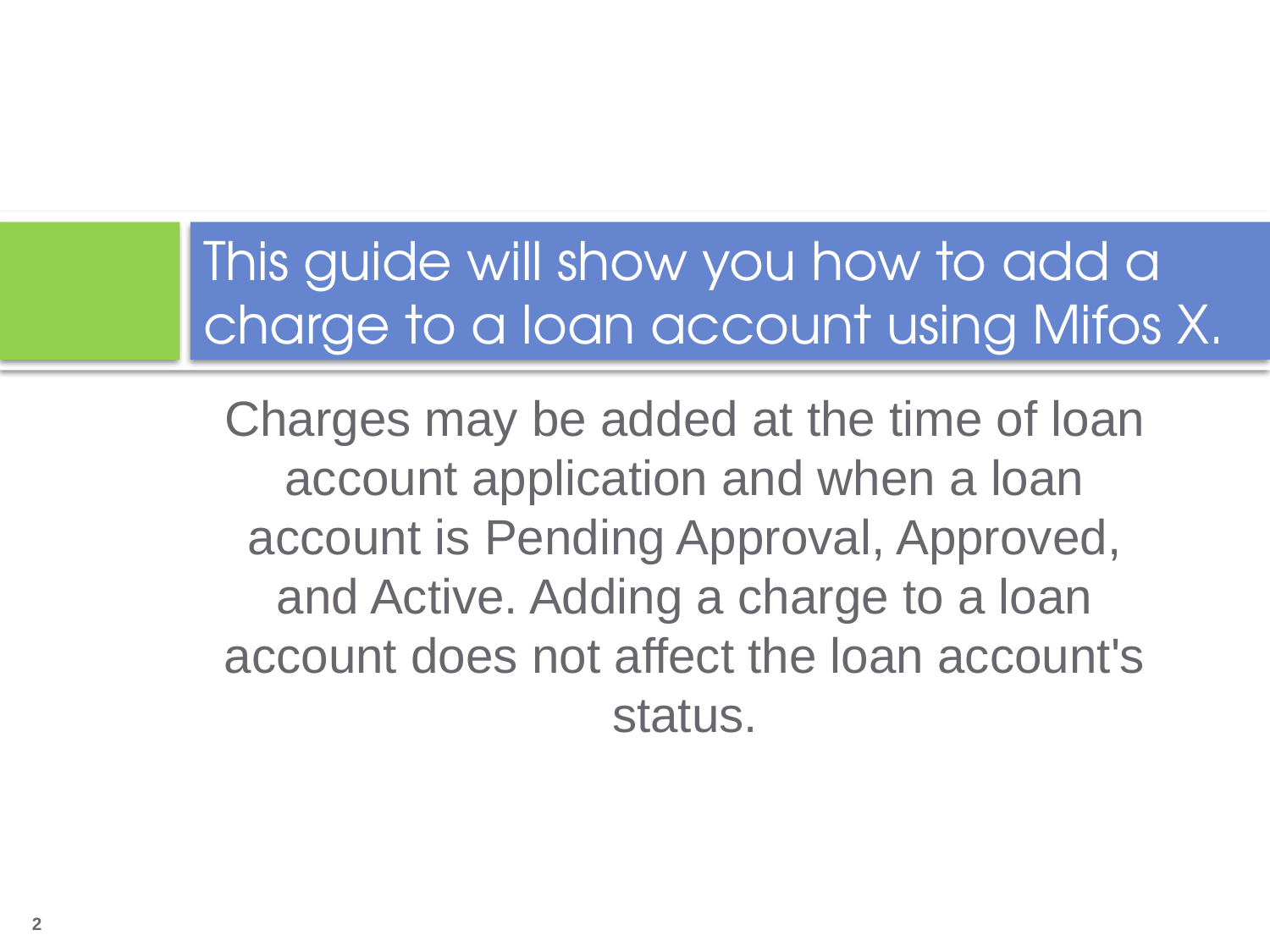

# This guide will show you how to add a charge to a loan account using Mifos X.
Charges may be added at the time of loan account application and when a loan account is Pending Approval, Approved, and Active. Adding a charge to a loan account does not affect the loan account's status.